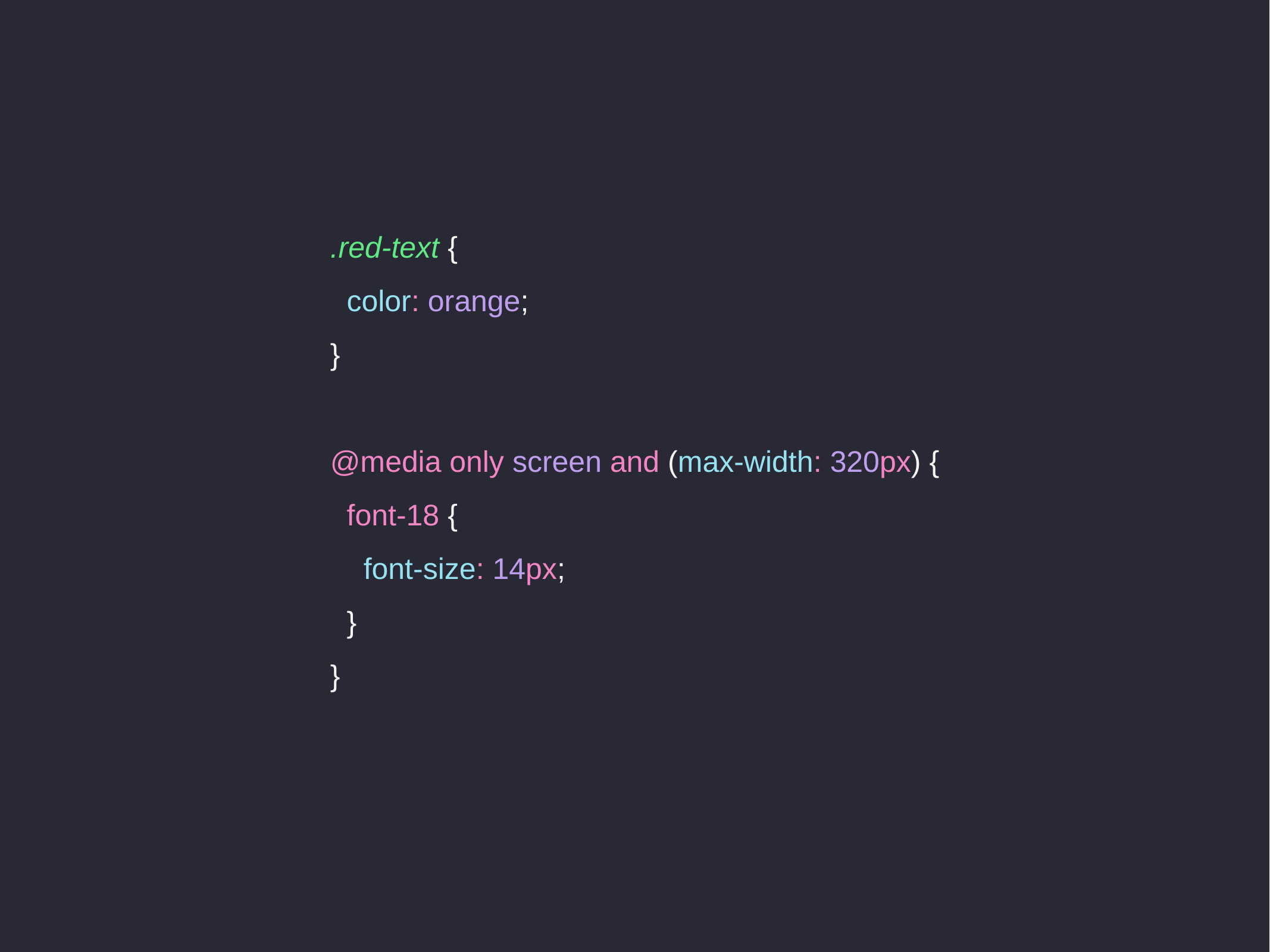

.red-text {
  color: orange;
}

@media only screen and (max-width: 320px) {
  font-18 {
    font-size: 14px;
  }
}